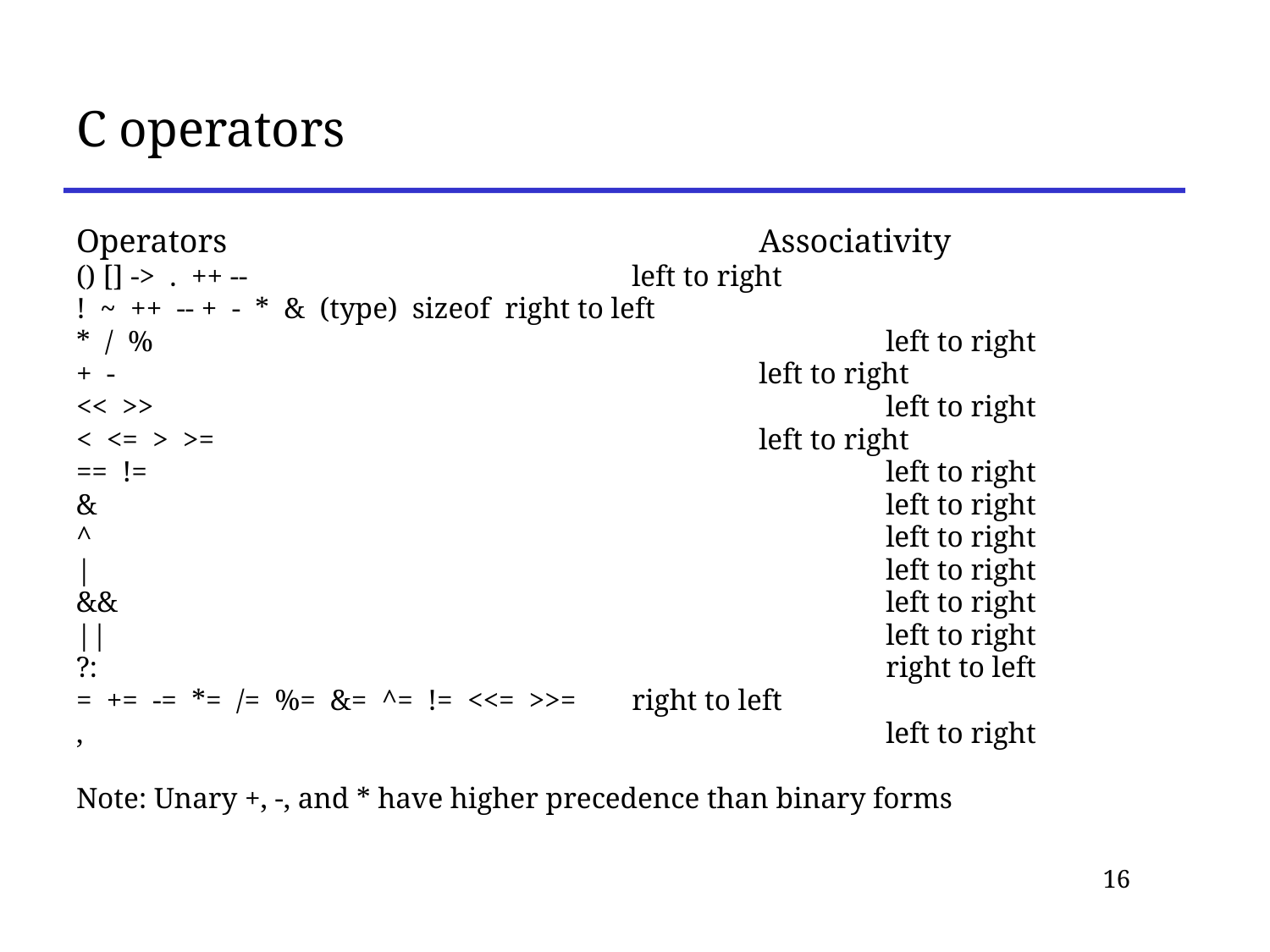

# C operators
Operators					Associativity
() [] ->  .  ++ --				left to right
!  ~  ++  -- +  -  *  &  (type)  sizeof	right to left
*  /  %						left to right
+  -						left to right
<<  >>						left to right
<  <=  >  >=					left to right
==  !=						left to right
&							left to right
^							left to right
|							left to right
&&							left to right
||							left to right
?:							right to left
=  +=  -=  *=  /=  %=  &=  ^=  !=  <<=  >>=	right to left
,							left to right

Note: Unary +, -, and * have higher precedence than binary forms
16